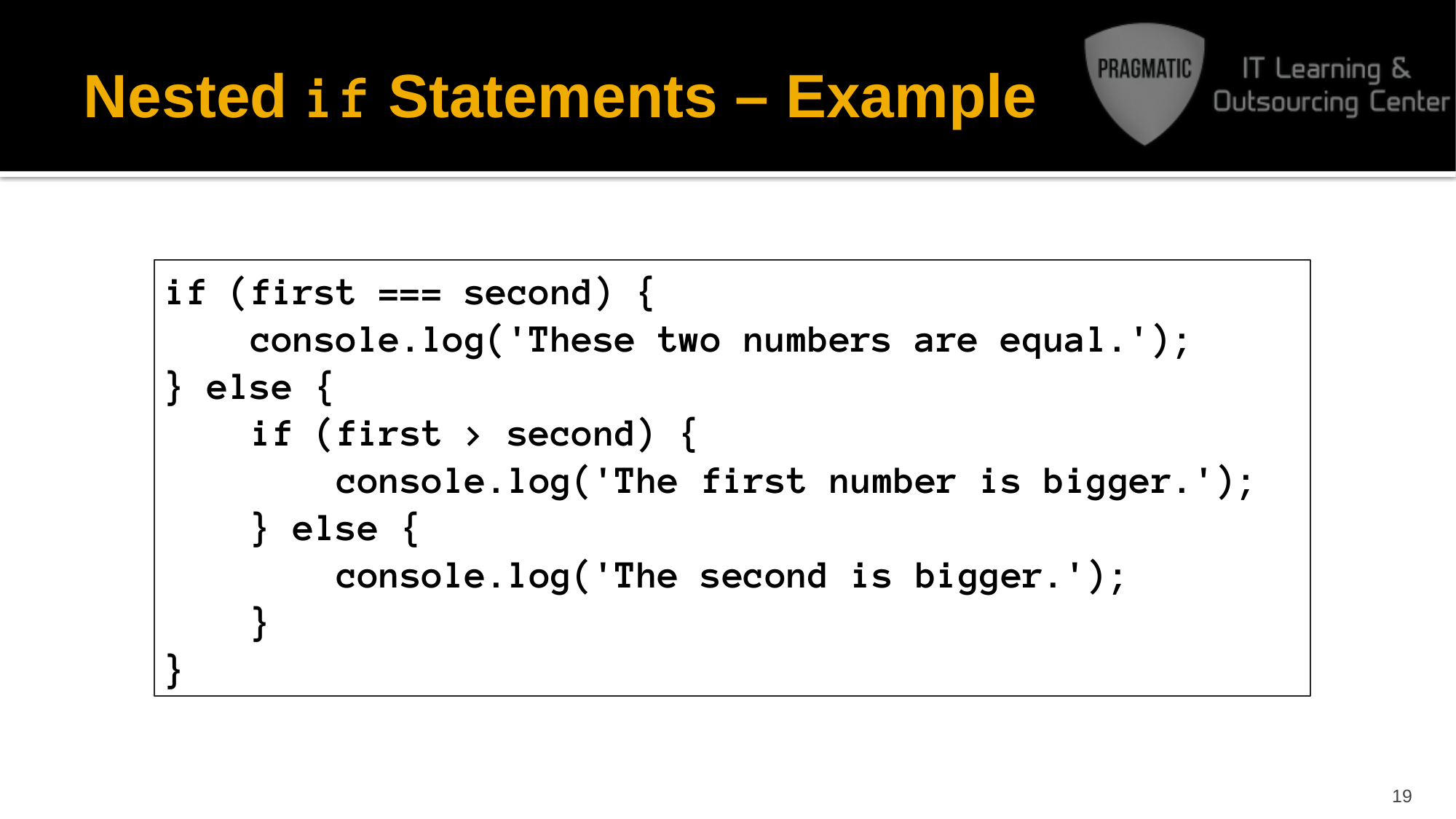

# Nested if Statements – Example
if (first === second) {
    console.log('These two numbers are equal.');
} else {
    if (first > second) {
        console.log('The first number is bigger.');
    } else {
        console.log('The second is bigger.');
    }
}
19